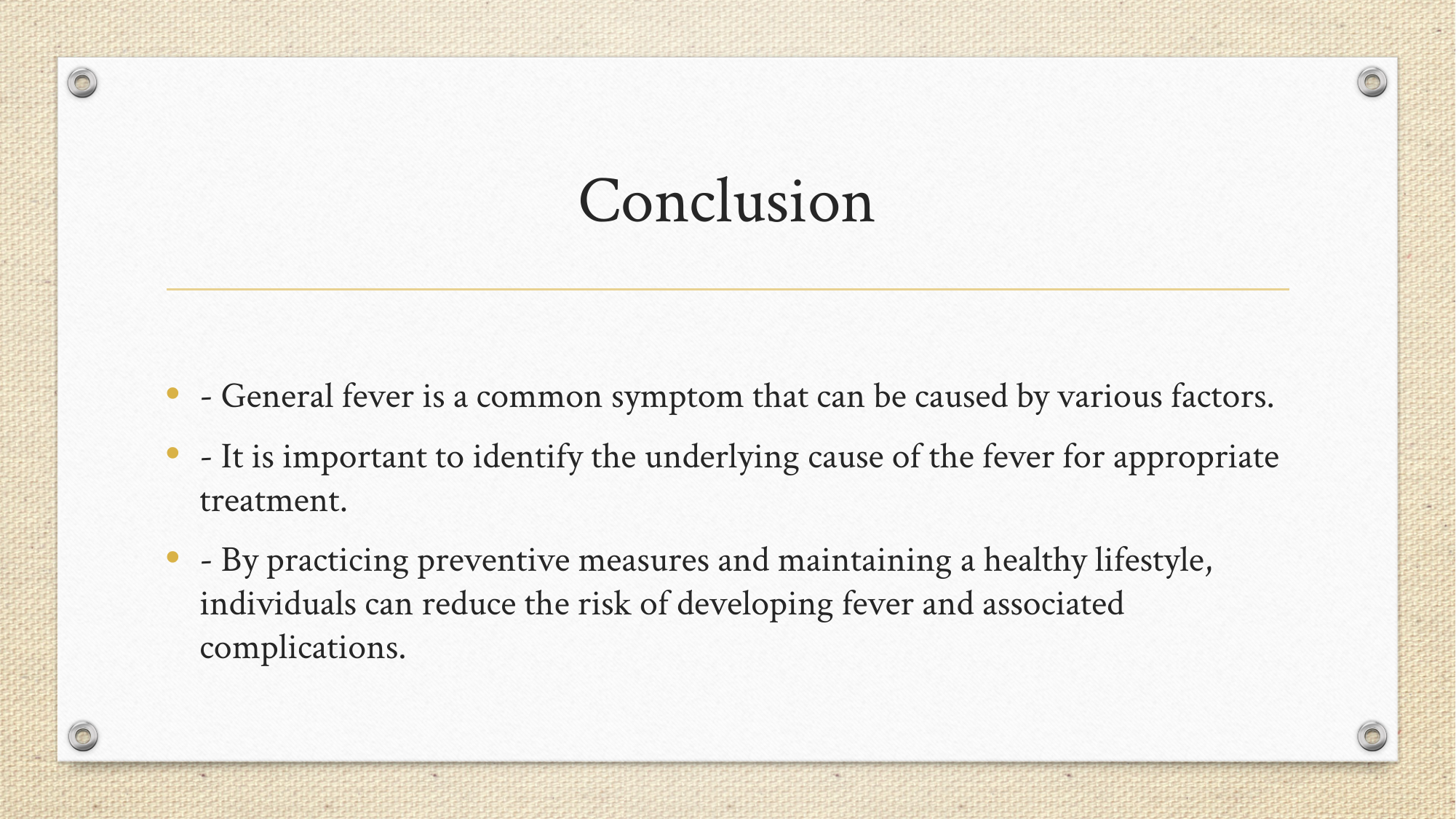

# Conclusion

- General fever is a common symptom that can be caused by various factors.
- It is important to identify the underlying cause of the fever for appropriate treatment.
- By practicing preventive measures and maintaining a healthy lifestyle, individuals can reduce the risk of developing fever and associated complications.